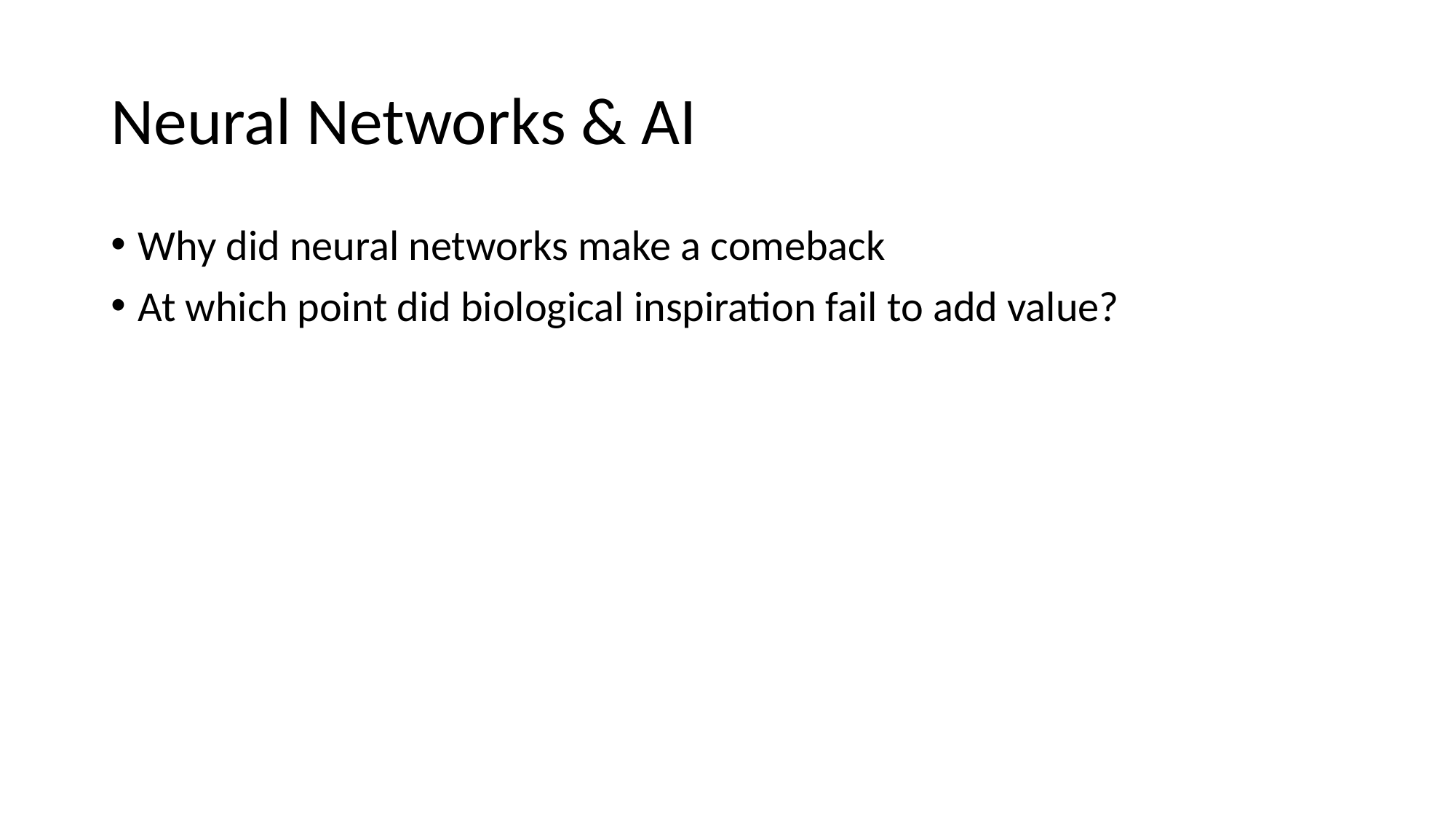

# Neural Networks & AI
Why did neural networks make a comeback
At which point did biological inspiration fail to add value?